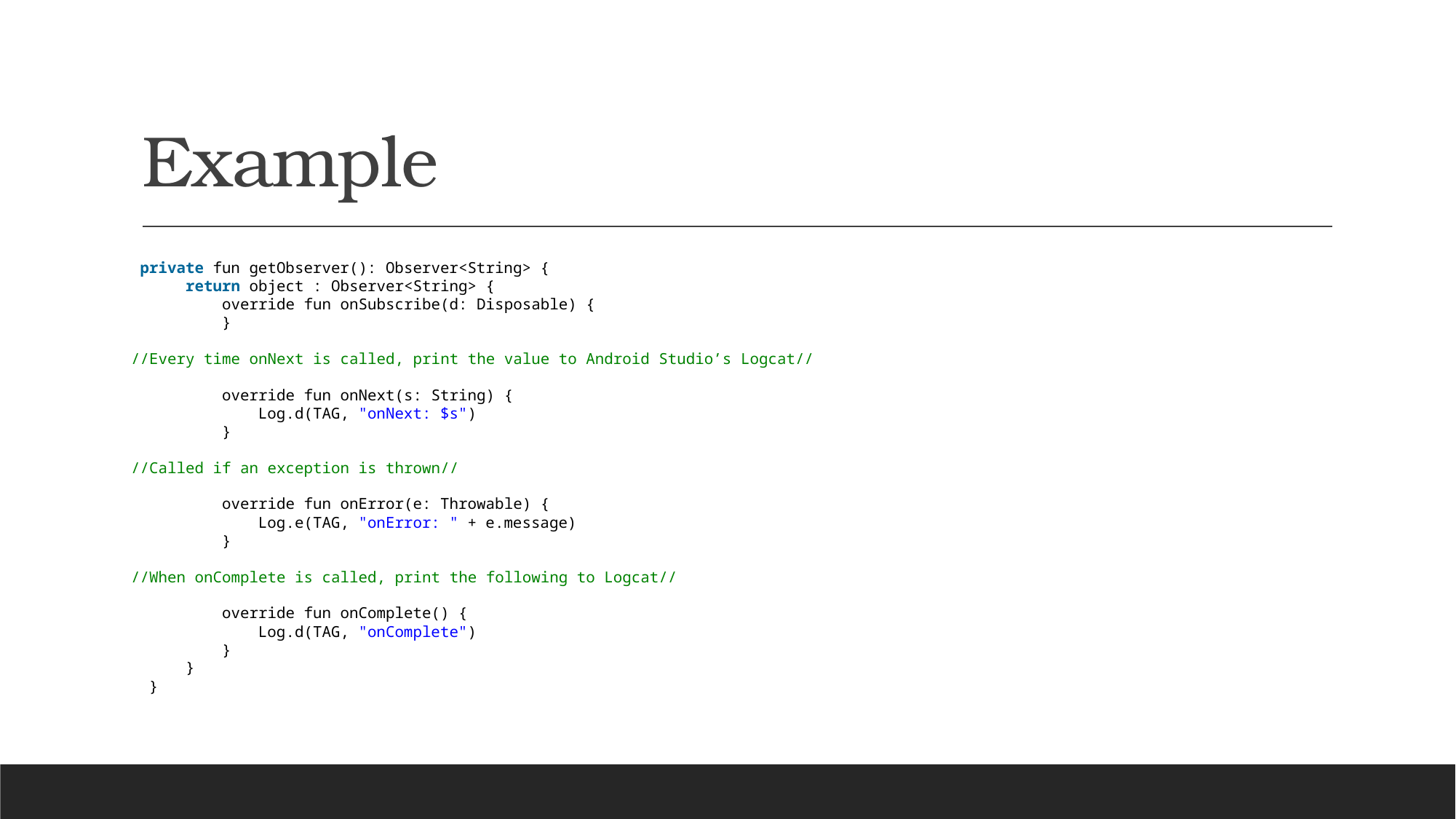

# Example
 private fun getObserver(): Observer<String> {
      return object : Observer<String> {
          override fun onSubscribe(d: Disposable) {
          }

//Every time onNext is called, print the value to Android Studio’s Logcat//

          override fun onNext(s: String) {
              Log.d(TAG, "onNext: $s")
          }

//Called if an exception is thrown//

          override fun onError(e: Throwable) {
              Log.e(TAG, "onError: " + e.message)
          }

//When onComplete is called, print the following to Logcat//

          override fun onComplete() {
              Log.d(TAG, "onComplete")
          }
      }
  }